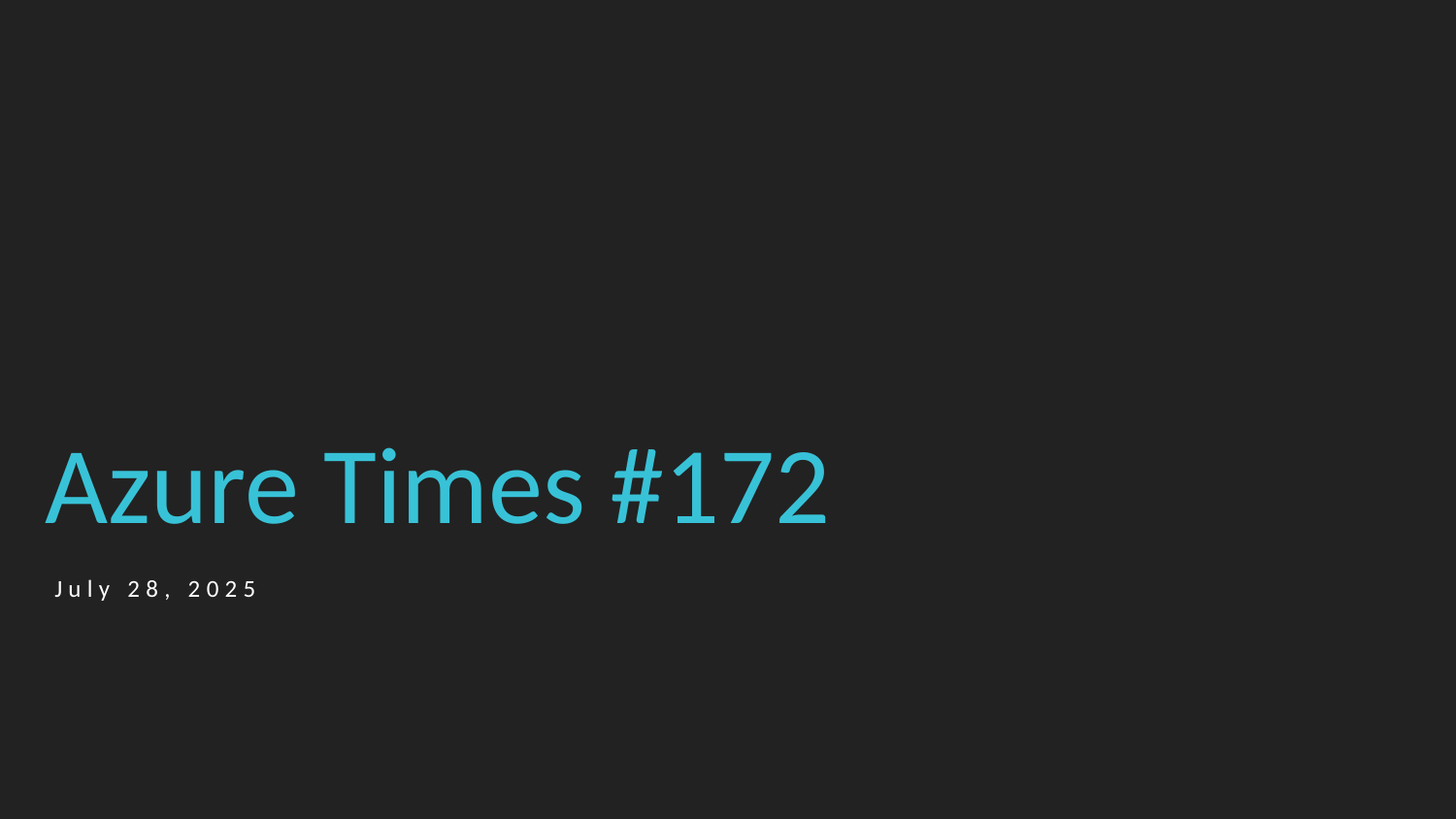

# Azure Times #172
July 28, 2025